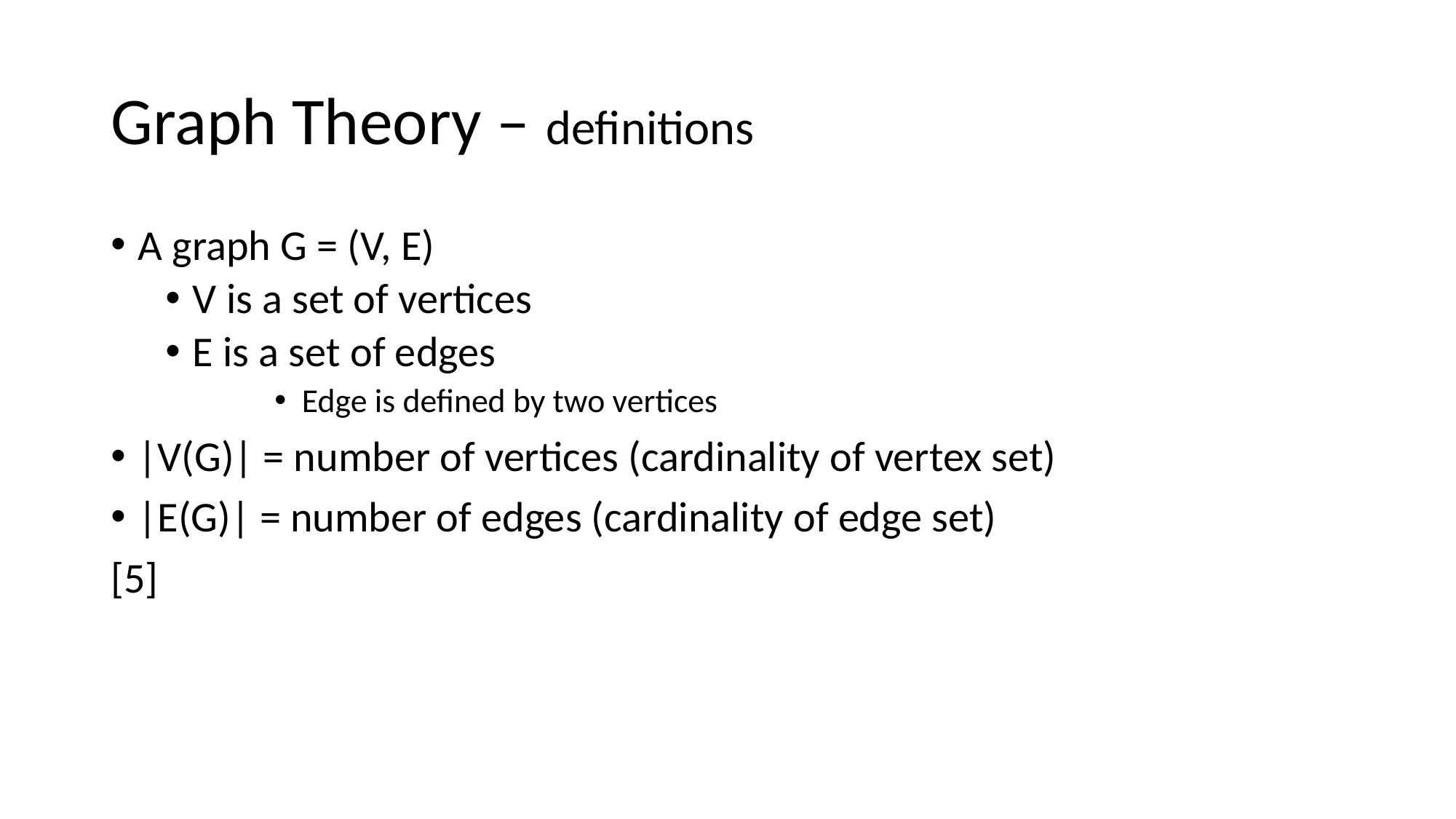

# Graph Theory – definitions
A graph G = (V, E)
V is a set of vertices
E is a set of edges
Edge is defined by two vertices
|V(G)| = number of vertices (cardinality of vertex set)
|E(G)| = number of edges (cardinality of edge set)
[5]